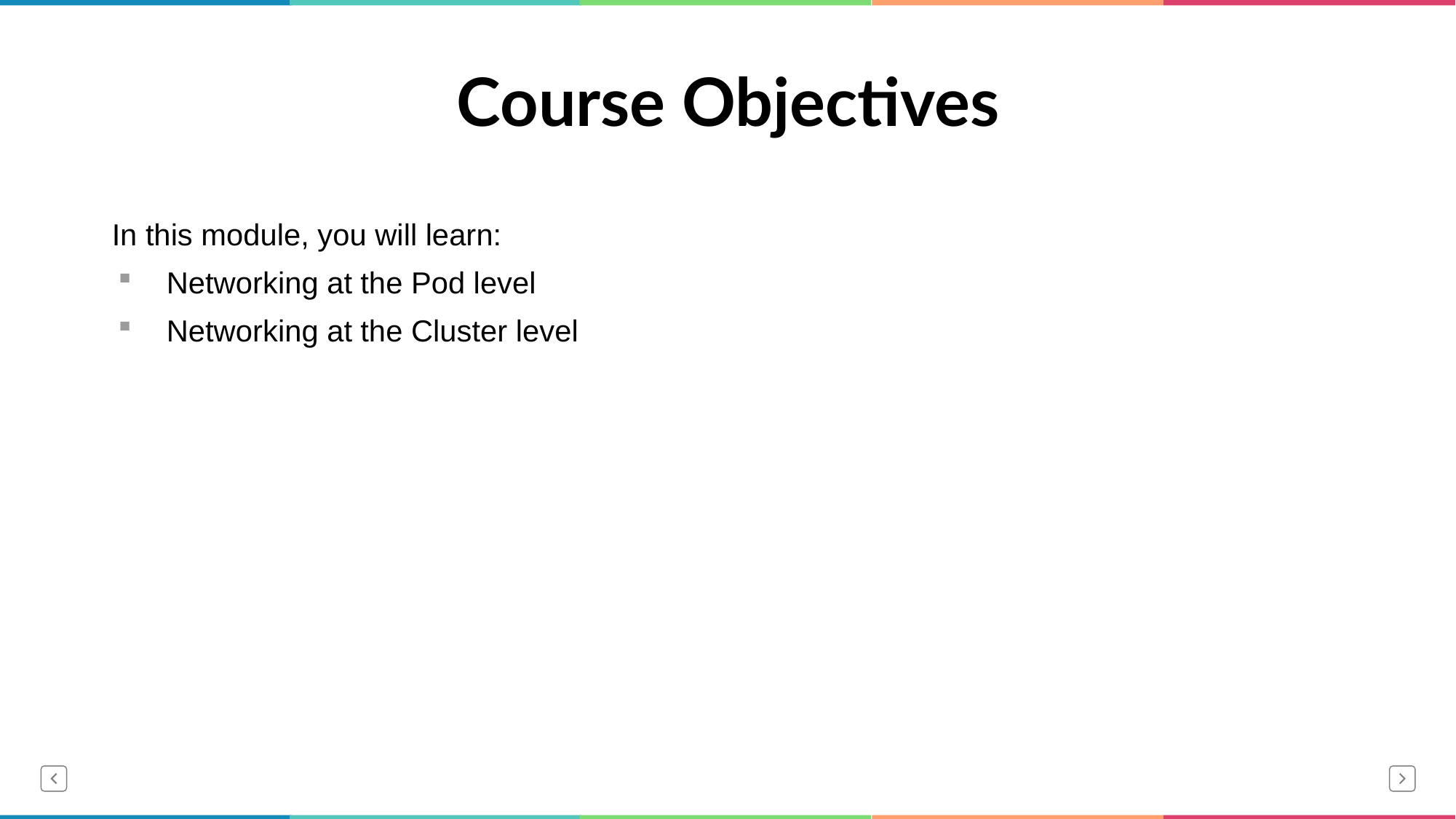

# Course Objectives

In this module, you will learn:
Networking at the Pod level
Networking at the Cluster level